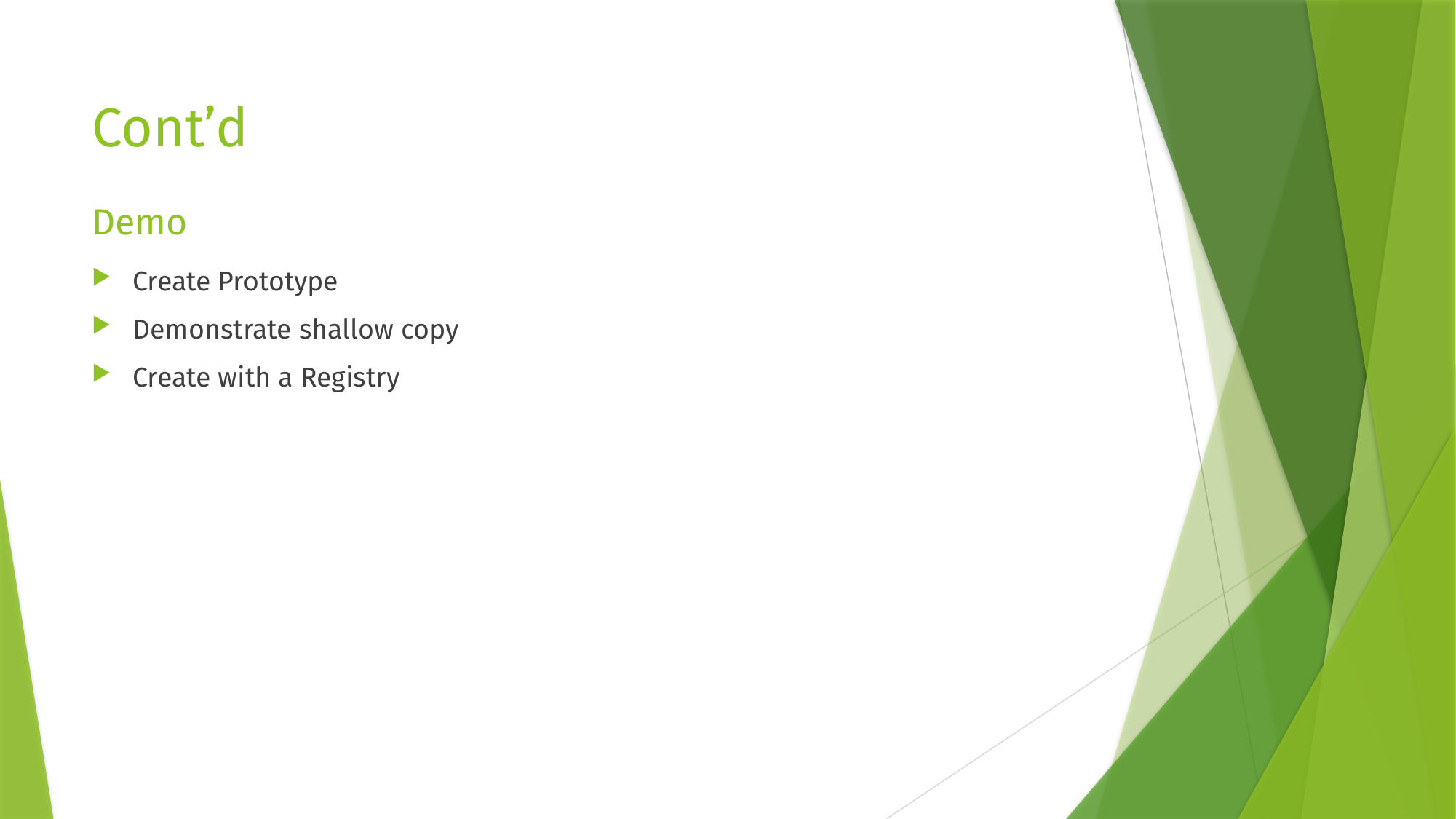

# Cont’d
Demo
Create Prototype
Demonstrate shallow copy
Create with a Registry